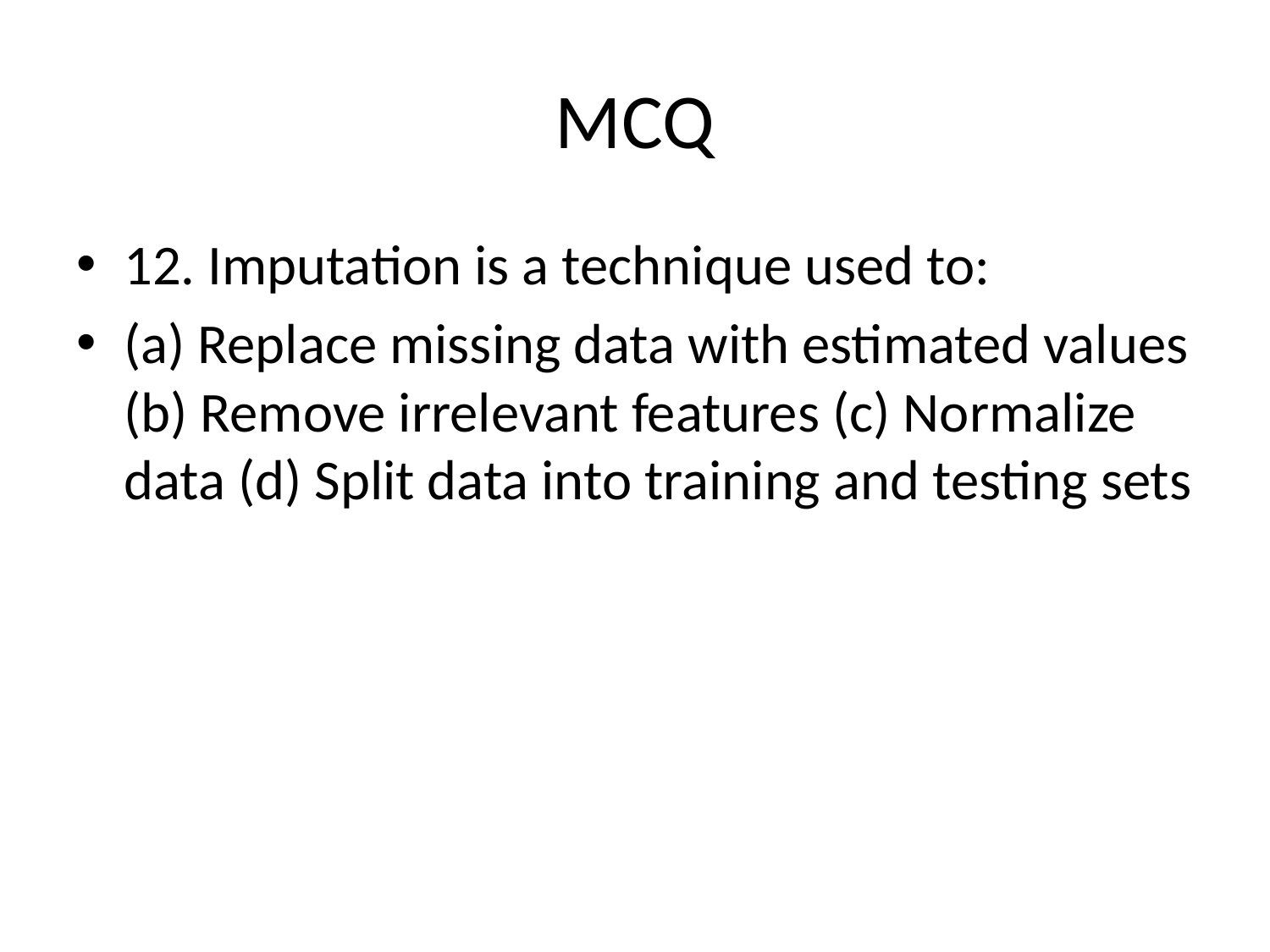

# MCQ
12. Imputation is a technique used to:
(a) Replace missing data with estimated values (b) Remove irrelevant features (c) Normalize data (d) Split data into training and testing sets